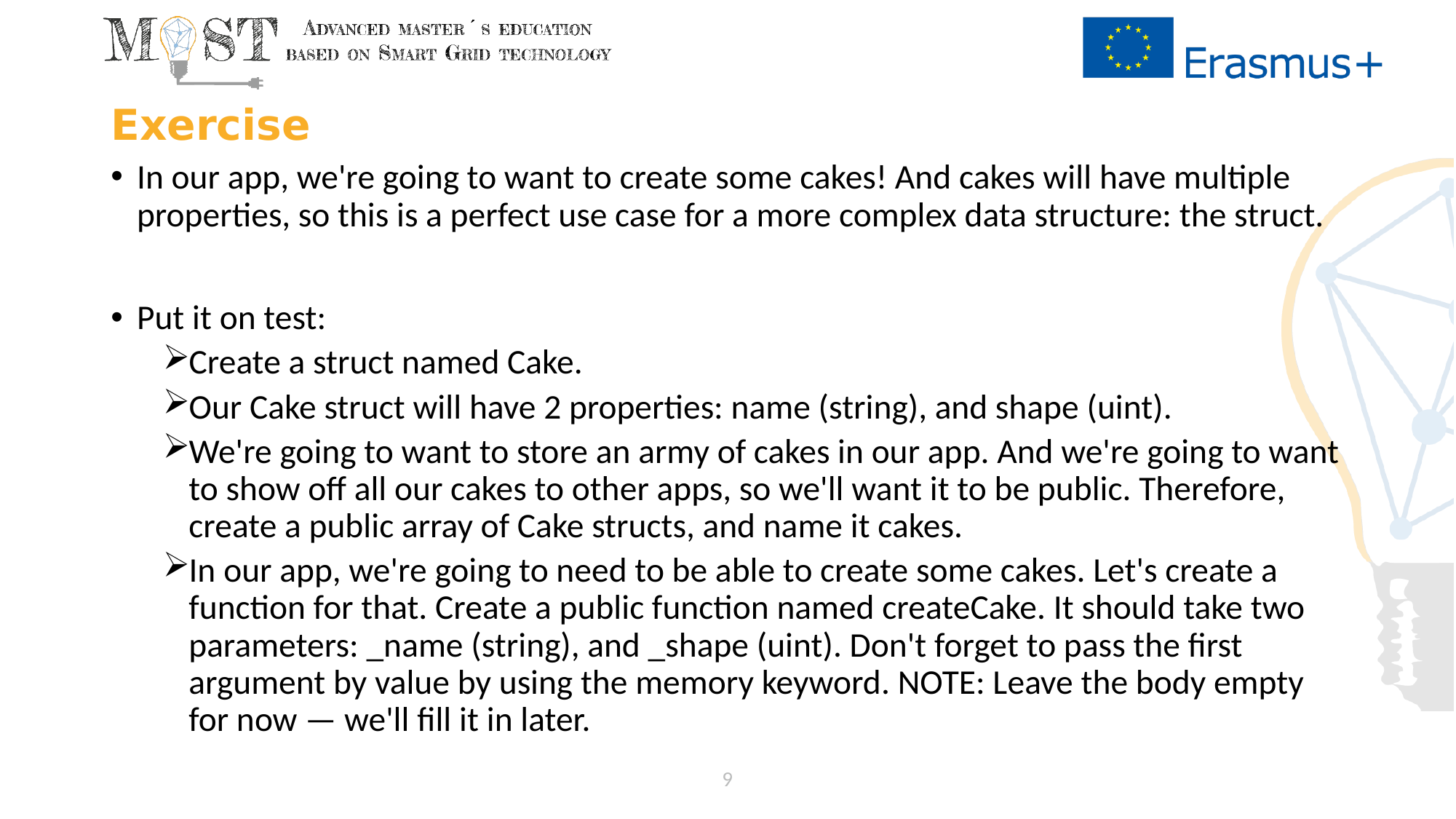

# Exercise
In our app, we're going to want to create some cakes! And cakes will have multiple properties, so this is a perfect use case for a more complex data structure: the struct.

Put it on test:
Create a struct named Cake.
Our Cake struct will have 2 properties: name (string), and shape (uint).
We're going to want to store an army of cakes in our app. And we're going to want to show off all our cakes to other apps, so we'll want it to be public. Therefore, create a public array of Cake structs, and name it cakes.
In our app, we're going to need to be able to create some cakes. Let's create a function for that. Create a public function named createCake. It should take two parameters: _name (string), and _shape (uint). Don't forget to pass the first argument by value by using the memory keyword. NOTE: Leave the body empty for now — we'll fill it in later.
9